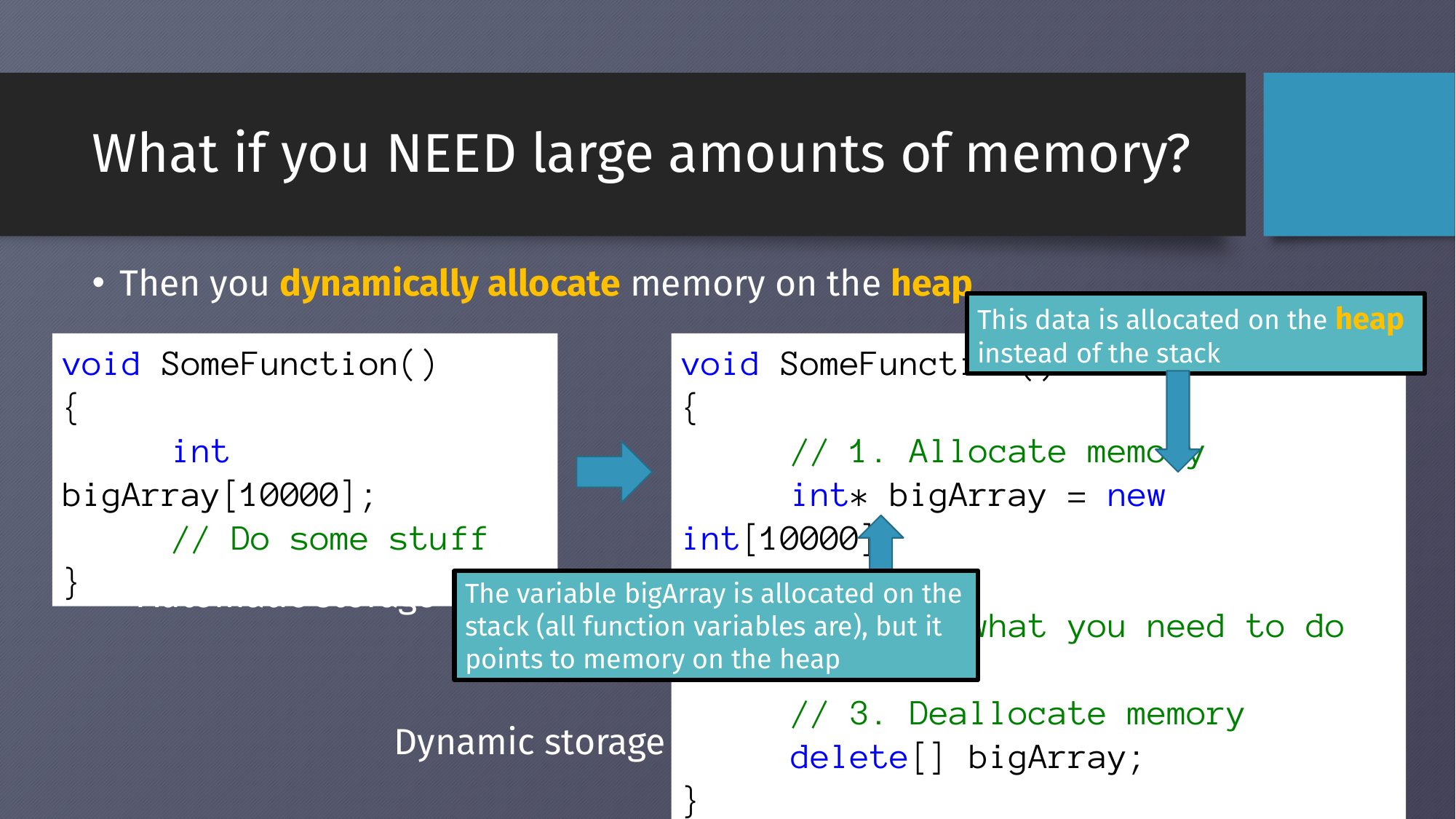

# What if you NEED large amounts of memory?
Then you dynamically allocate memory on the heap
This data is allocated on the heap instead of the stack

void SomeFunction()
{
	int bigArray[10000];
	// Do some stuff
}
Automatic storage
void SomeFunction()
{
	// 1. Allocate memory
	int* bigArray = new int[10000];

	// 2. Do what you need to do

	// 3. Deallocate memory
	delete[] bigArray;
}
Dynamic storage

The variable bigArray is allocated on the stack (all function variables are), but it points to memory on the heap